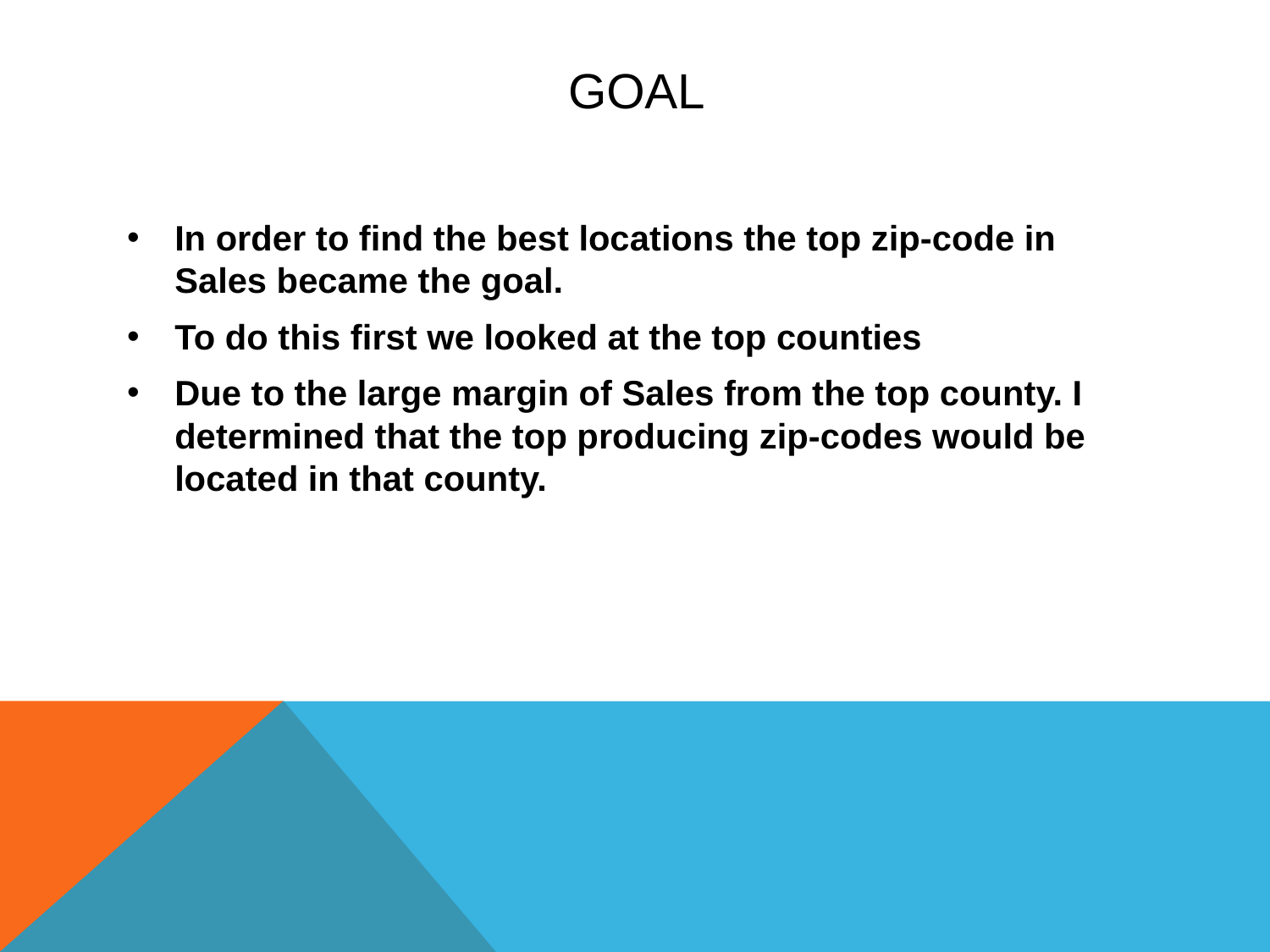

# Goal

In order to find the best locations the top zip-code in Sales became the goal.
To do this first we looked at the top counties
Due to the large margin of Sales from the top county. I determined that the top producing zip-codes would be located in that county.